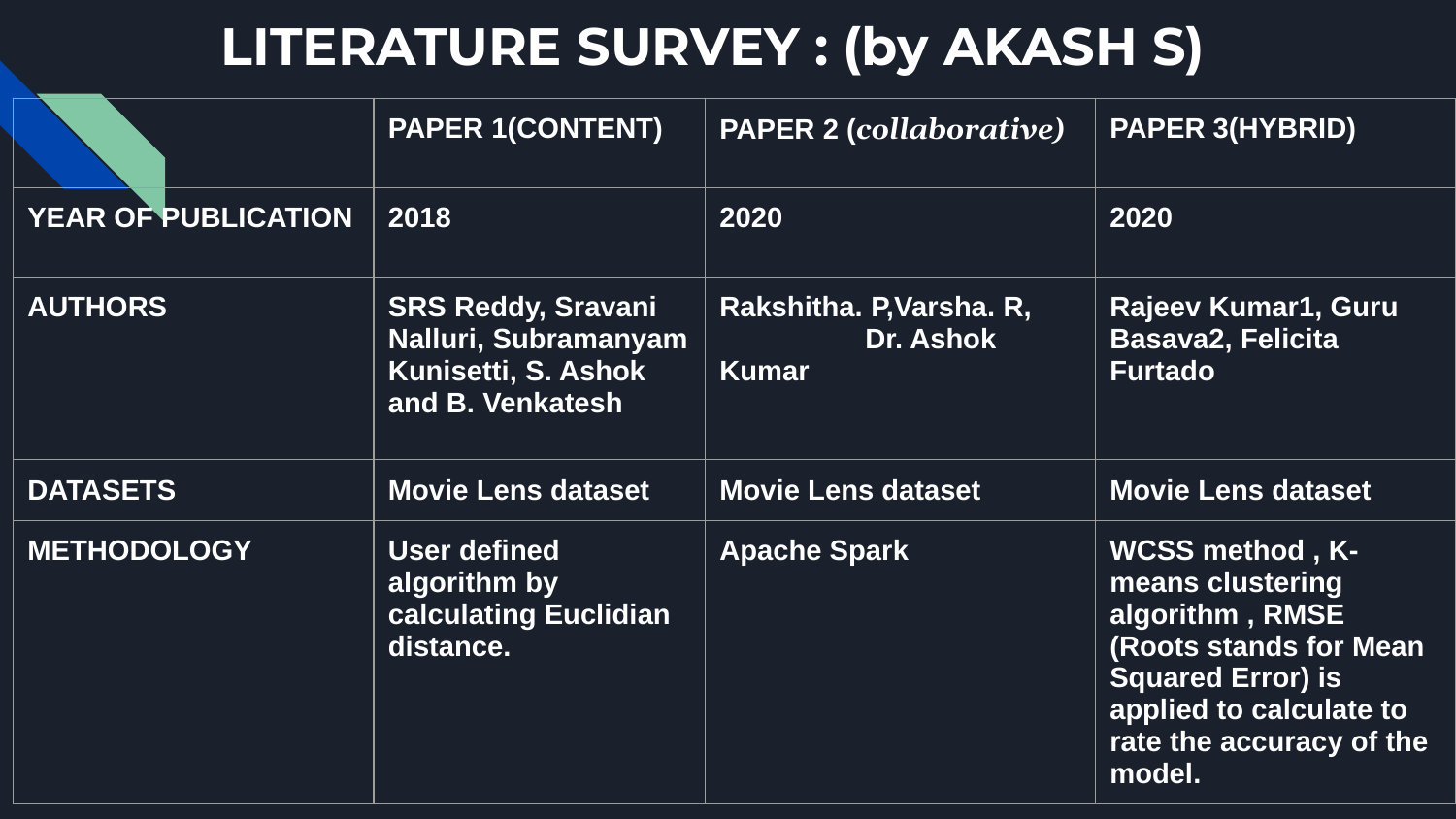

# LITERATURE SURVEY : (by AKASH S)
|  | PAPER 1(CONTENT) | PAPER 2 (collaborative) | PAPER 3(HYBRID) |
| --- | --- | --- | --- |
| YEAR OF PUBLICATION | 2018 | 2020 | 2020 |
| AUTHORS | SRS Reddy, Sravani Nalluri, Subramanyam Kunisetti, S. Ashok and B. Venkatesh | Rakshitha. P,Varsha. R, Dr. Ashok Kumar | Rajeev Kumar1, Guru Basava2, Felicita Furtado |
| DATASETS | Movie Lens dataset | Movie Lens dataset | Movie Lens dataset |
| METHODOLOGY | User defined algorithm by calculating Euclidian distance. | Apache Spark | WCSS method , K-means clustering algorithm , RMSE (Roots stands for Mean Squared Error) is applied to calculate to rate the accuracy of the model. |